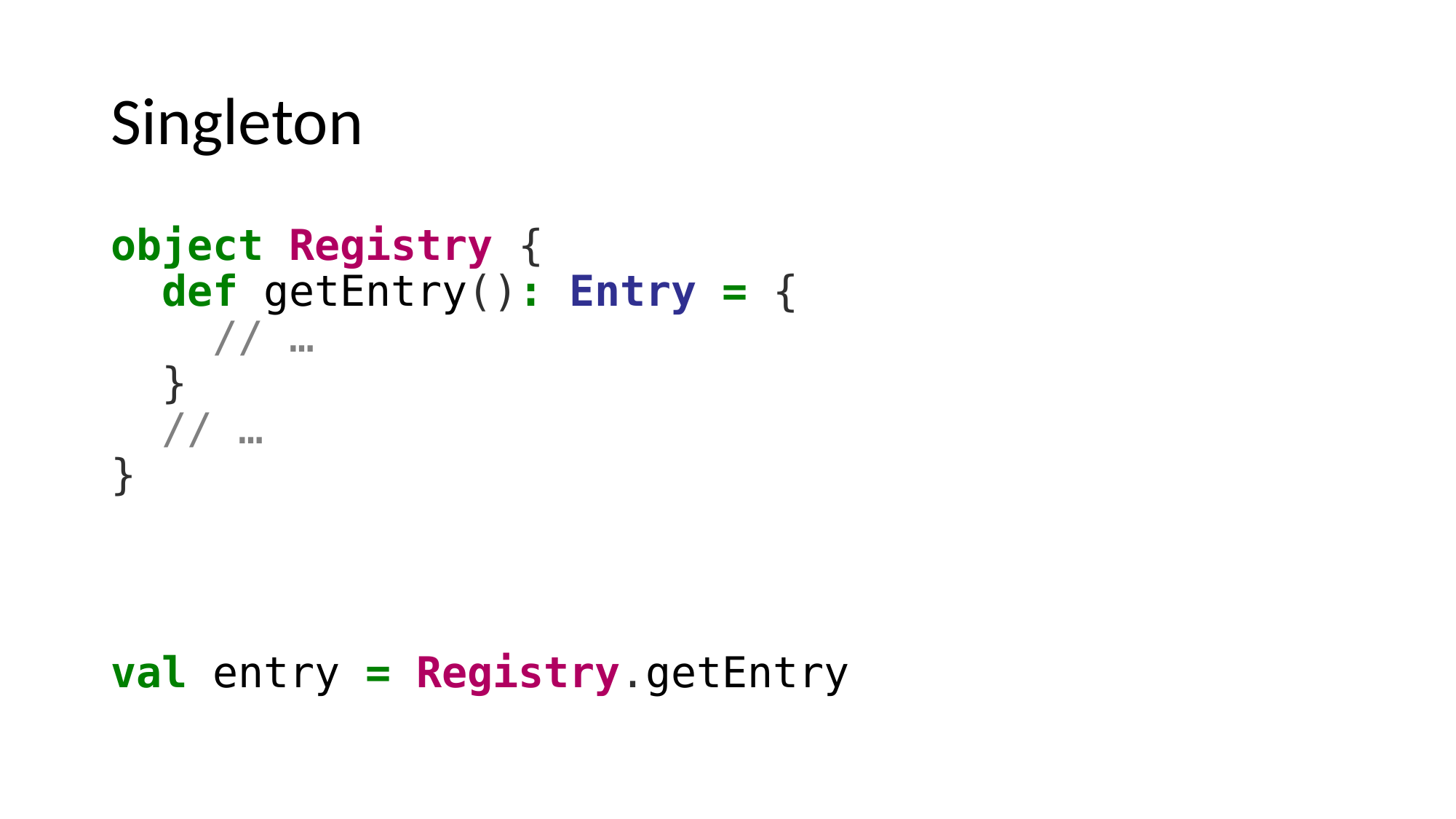

# Singleton
object Registry {
  def getEntry(): Entry = {
    // …
  }
  // …
}

val entry = Registry.getEntry